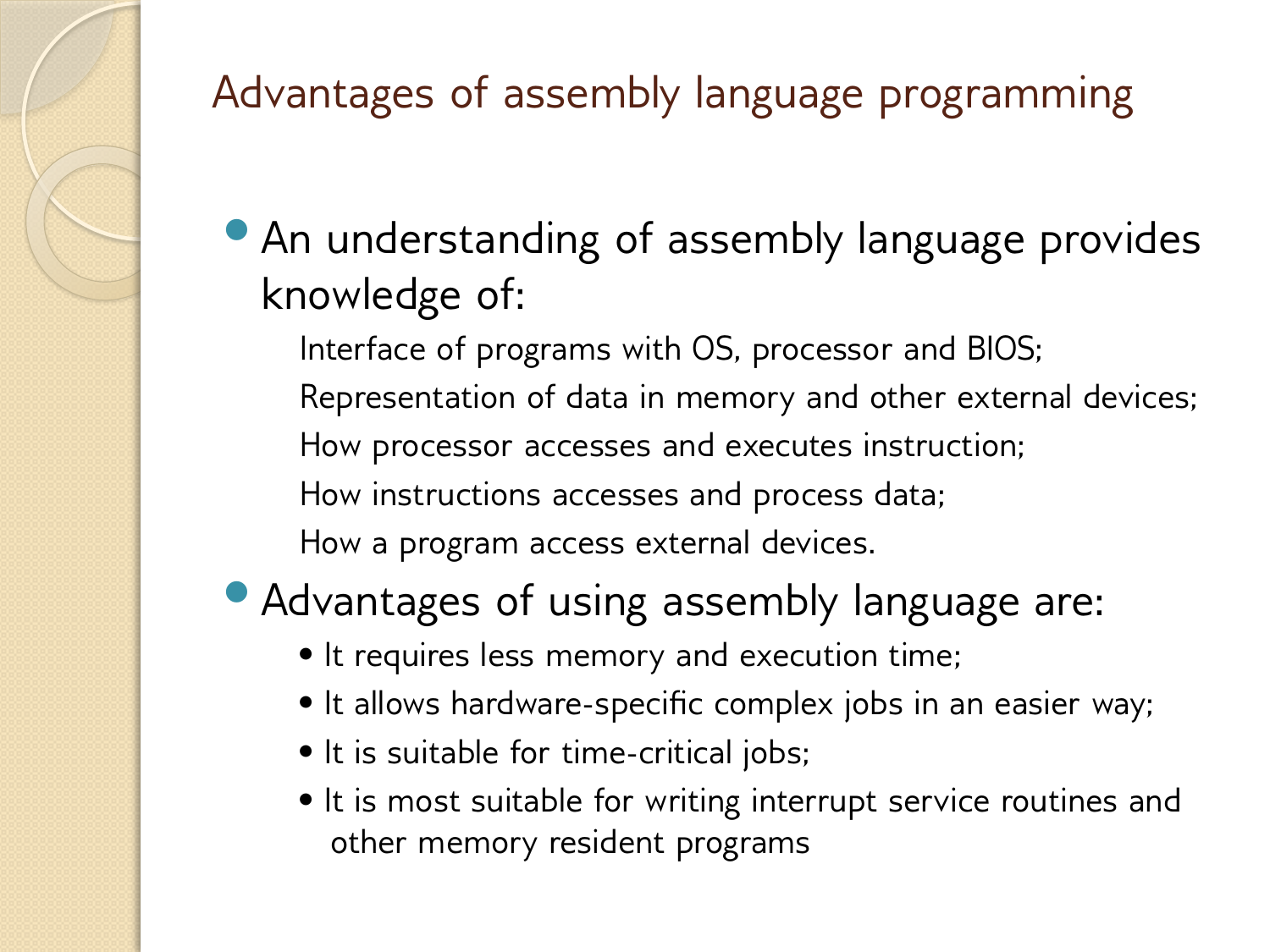

# Advantages of assembly language programming
An understanding of assembly language provides knowledge of:
Interface of programs with OS, processor and BIOS;
Representation of data in memory and other external devices;
How processor accesses and executes instruction;
How instructions accesses and process data;
How a program access external devices.
Advantages of using assembly language are:
• It requires less memory and execution time;
• It allows hardware-specific complex jobs in an easier way;
• It is suitable for time-critical jobs;
• It is most suitable for writing interrupt service routines and other memory resident programs